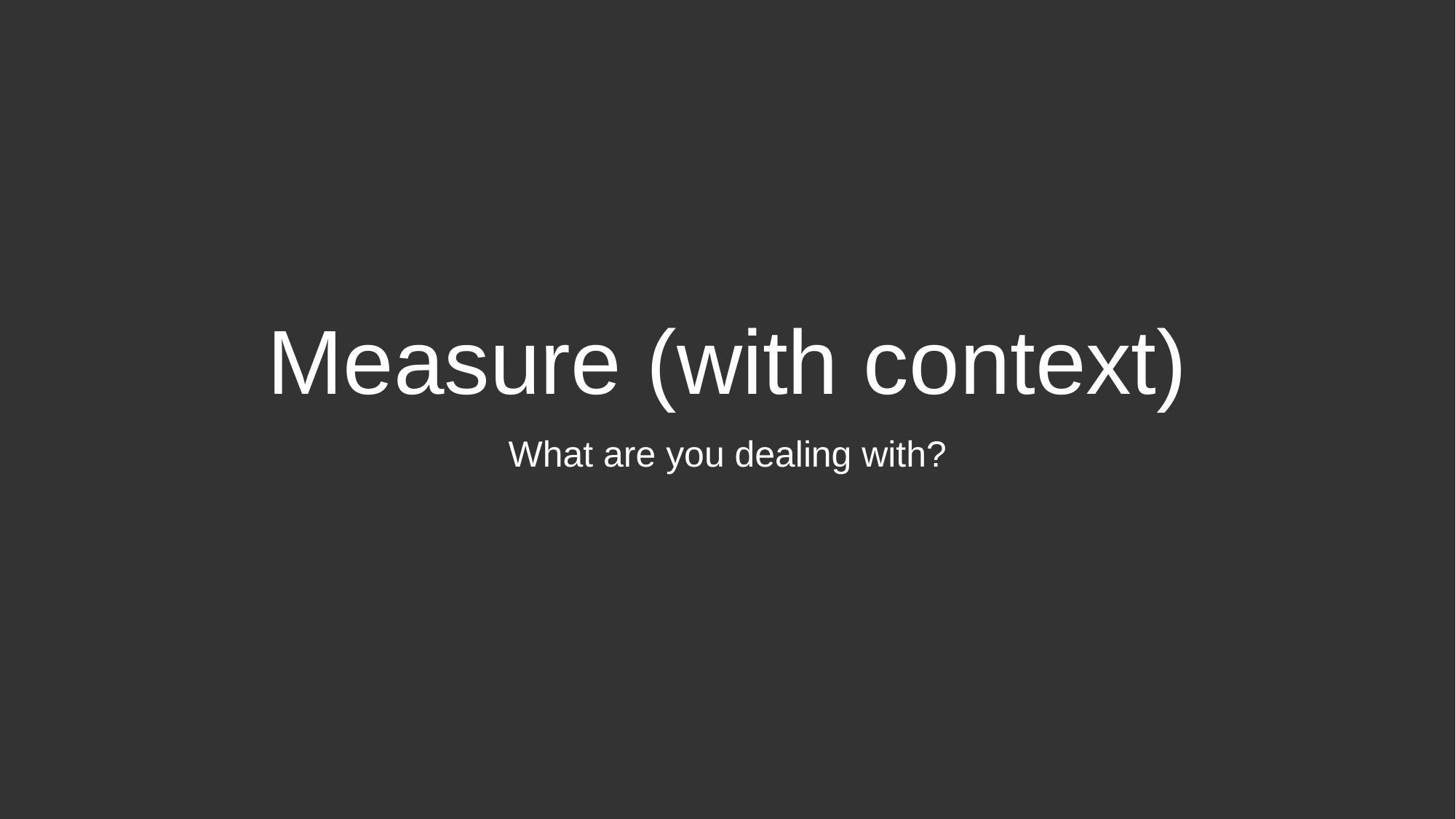

# Measure (with context)
What are you dealing with?